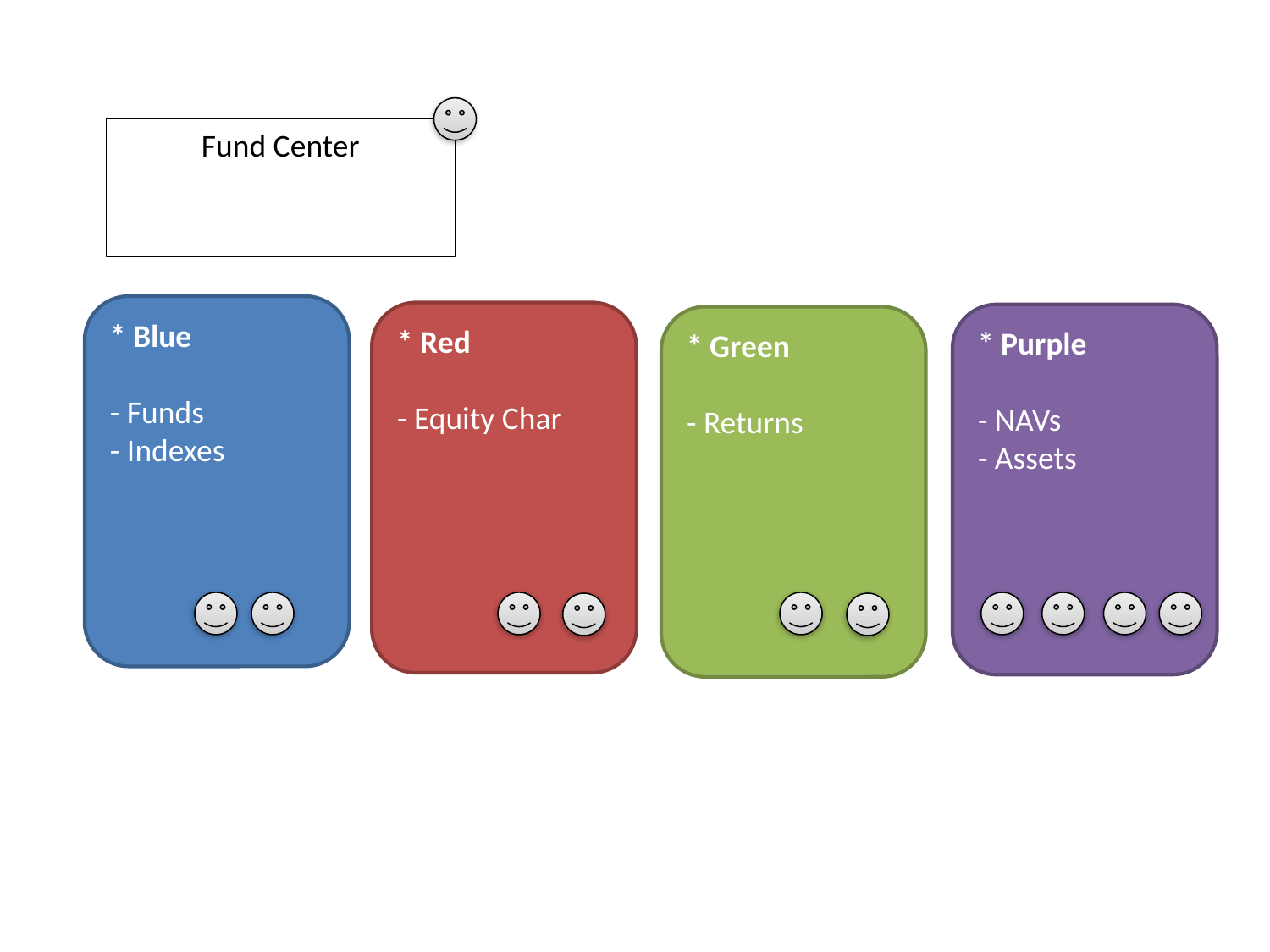

Fund Center
* Blue

- Funds
- Indexes
* Red

- Equity Char
* Purple

- NAVs
- Assets
* Green

- Returns